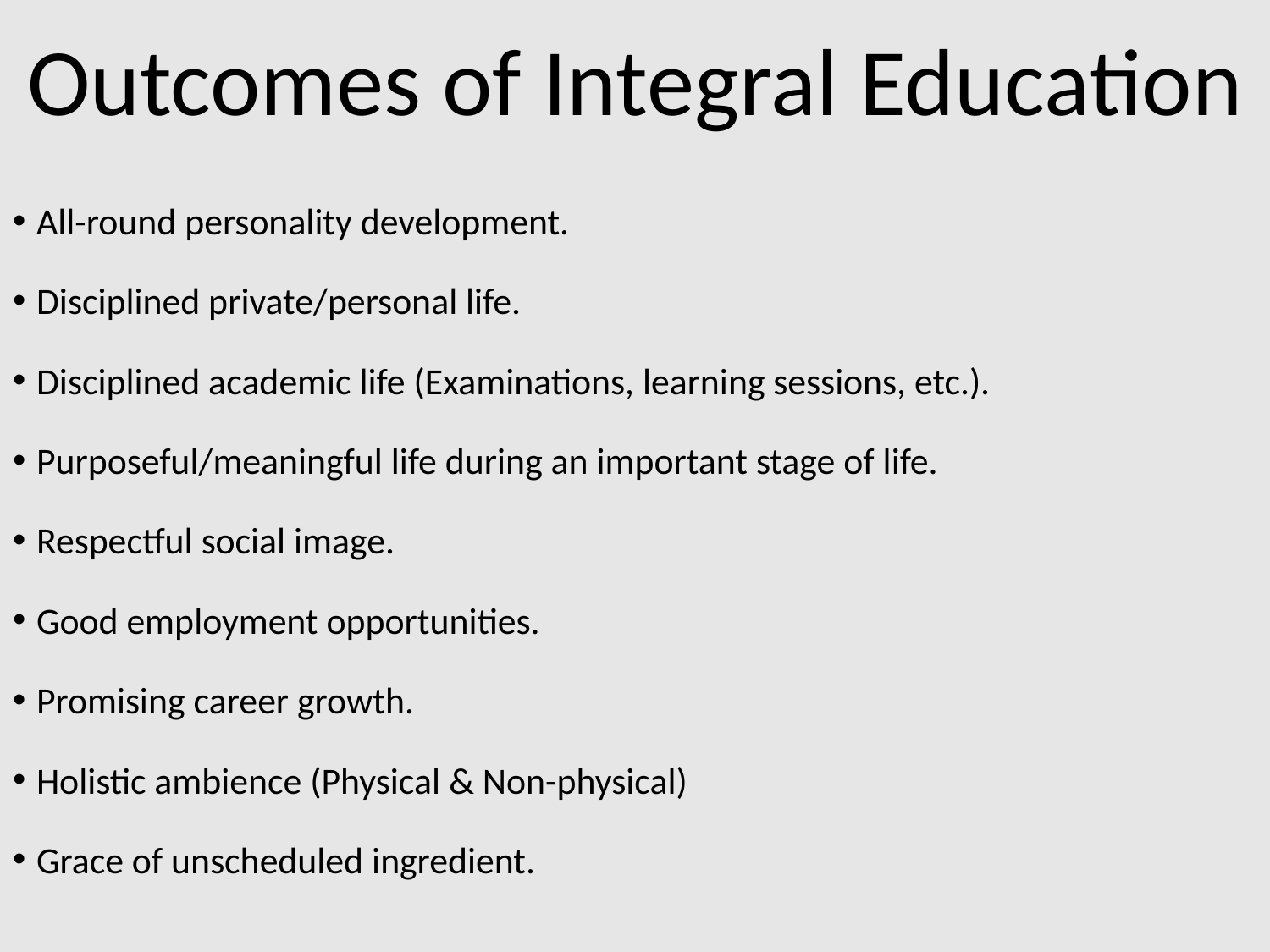

# Outcomes of Integral Education
All-round personality development.
Disciplined private/personal life.
Disciplined academic life (Examinations, learning sessions, etc.).
Purposeful/meaningful life during an important stage of life.
Respectful social image.
Good employment opportunities.
Promising career growth.
Holistic ambience (Physical & Non-physical)
Grace of unscheduled ingredient.